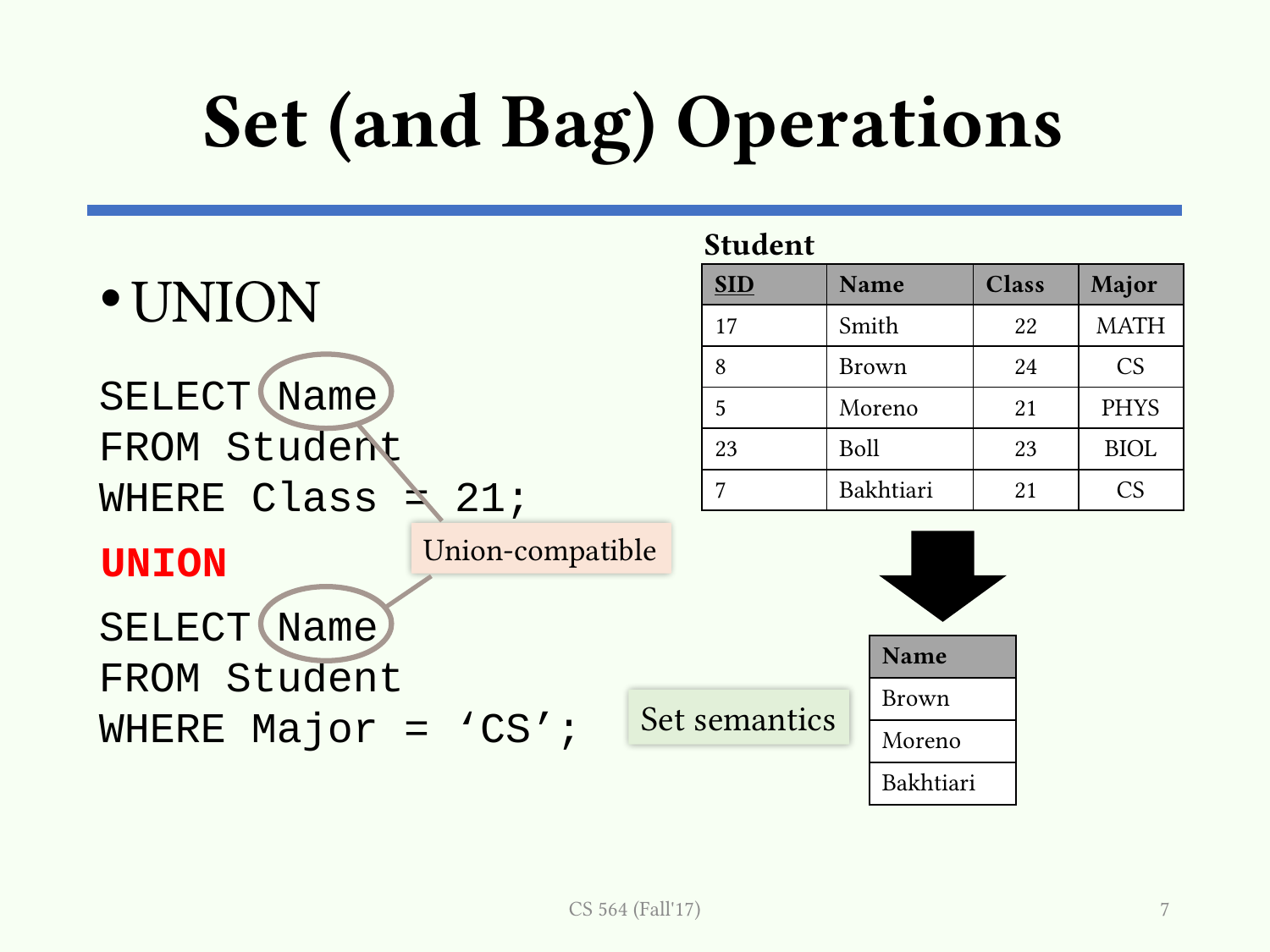

# Set (and Bag) Operations
Student
UNION
| SID | Name | Class | Major |
| --- | --- | --- | --- |
| 17 | Smith | 22 | MATH |
| 8 | Brown | 24 | CS |
| 5 | Moreno | 21 | PHYS |
| 23 | Boll | 23 | BIOL |
| 7 | Bakhtiari | 21 | CS |

Union-compatible

SELECT Name
FROM Student
WHERE Class = 21;
UNION

SELECT Name
FROM Student
WHERE Major = ‘CS’;
| Name |
| --- |
| Brown |
| Moreno |
| Bakhtiari |
Set semantics
CS 564 (Fall'17)
7